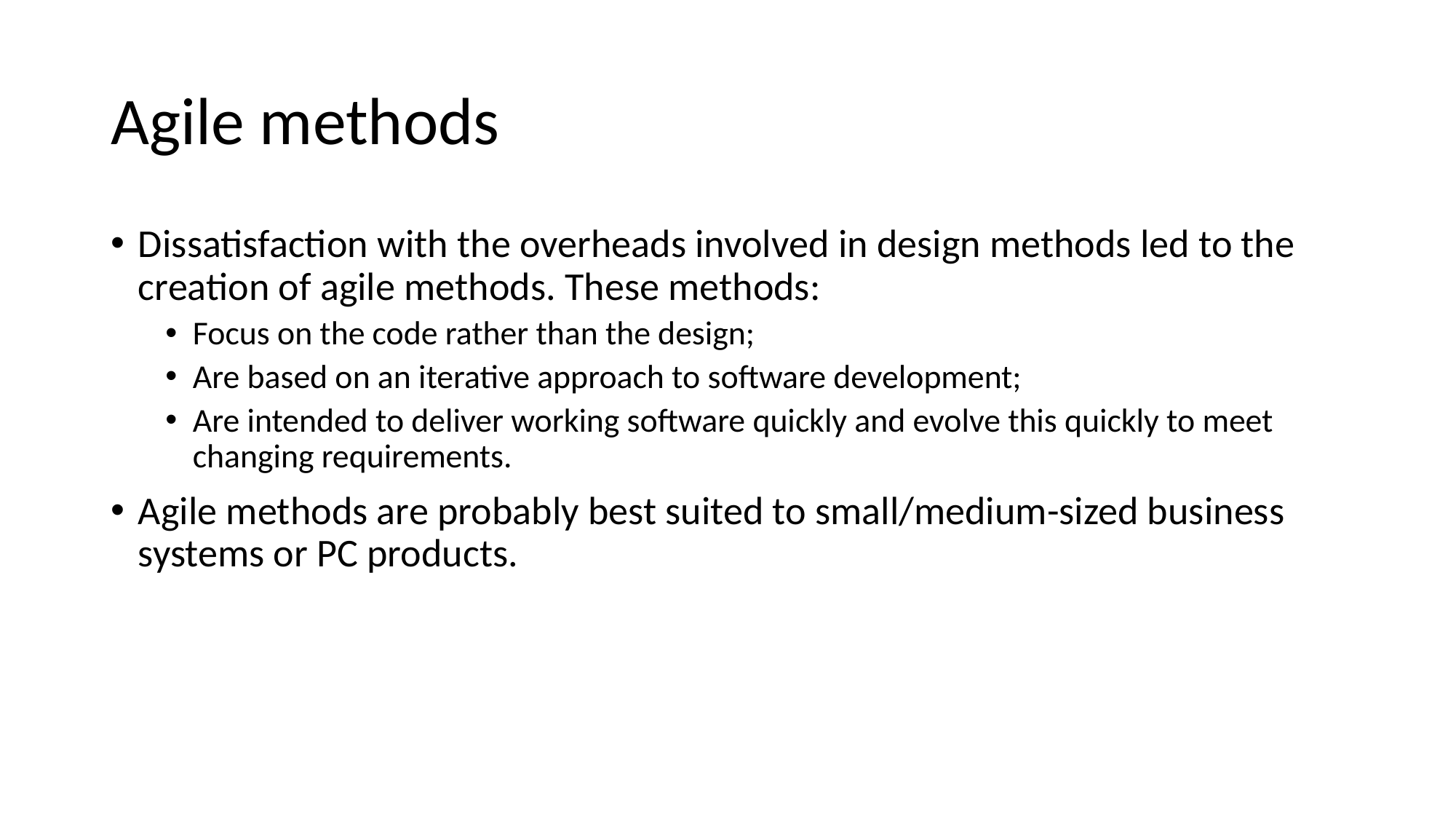

# Agile methods
Dissatisfaction with the overheads involved in design methods led to the creation of agile methods. These methods:
Focus on the code rather than the design;
Are based on an iterative approach to software development;
Are intended to deliver working software quickly and evolve this quickly to meet changing requirements.
Agile methods are probably best suited to small/medium-sized business systems or PC products.